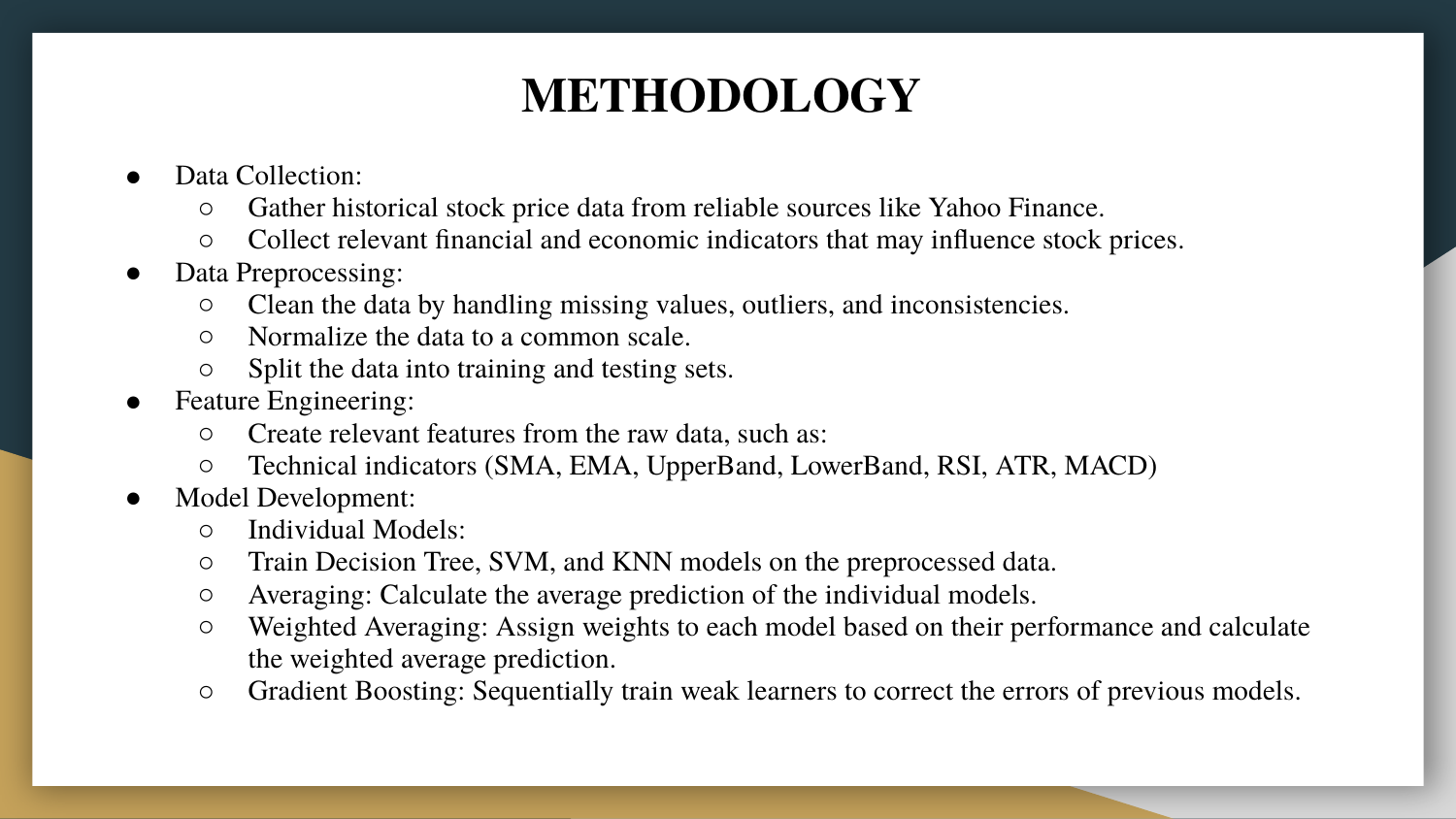

# METHODOLOGY
Data Collection:
Gather historical stock price data from reliable sources like Yahoo Finance.
Collect relevant financial and economic indicators that may influence stock prices.
Data Preprocessing:
Clean the data by handling missing values, outliers, and inconsistencies.
Normalize the data to a common scale.
Split the data into training and testing sets.
Feature Engineering:
Create relevant features from the raw data, such as:
Technical indicators (SMA, EMA, UpperBand, LowerBand, RSI, ATR, MACD)
Model Development:
Individual Models:
Train Decision Tree, SVM, and KNN models on the preprocessed data.
Averaging: Calculate the average prediction of the individual models.
Weighted Averaging: Assign weights to each model based on their performance and calculate the weighted average prediction.
Gradient Boosting: Sequentially train weak learners to correct the errors of previous models.